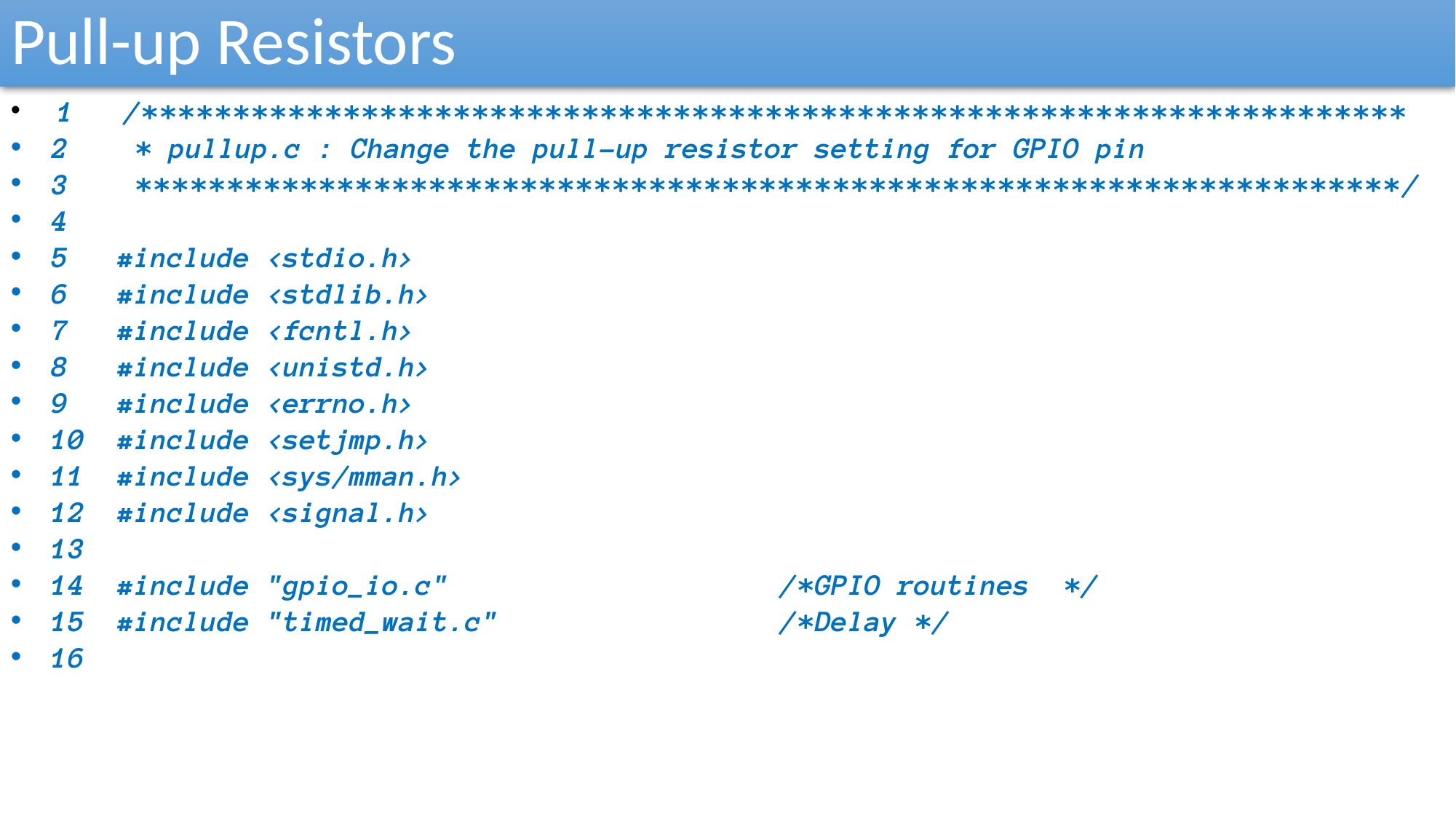

Pull-up Resistors
 1   /∗∗∗∗∗∗∗∗∗∗∗∗∗∗∗∗∗∗∗∗∗∗∗∗∗∗∗∗∗∗∗∗∗∗∗∗∗∗∗∗∗∗∗∗∗∗∗∗∗∗∗∗∗∗∗∗∗∗∗∗∗∗∗∗∗∗∗∗∗
2    ∗ pullup.c : Change the pull−up resistor setting for GPIO pin
3    ∗∗∗∗∗∗∗∗∗∗∗∗∗∗∗∗∗∗∗∗∗∗∗∗∗∗∗∗∗∗∗∗∗∗∗∗∗∗∗∗∗∗∗∗∗∗∗∗∗∗∗∗∗∗∗∗∗∗∗∗∗∗∗∗∗∗∗∗∗/
4
5   #include <stdio.h>
6   #include <stdlib.h>
7   #include <fcntl.h>
8   #include <unistd.h>
9   #include <errno.h>
10  #include <setjmp.h>
11  #include <sys/mman.h>
12  #include <signal.h>
13
14  #include "gpio_io.c"                    /∗GPIO routines  ∗/
15  #include "timed_wait.c"                 /∗Delay ∗/
16